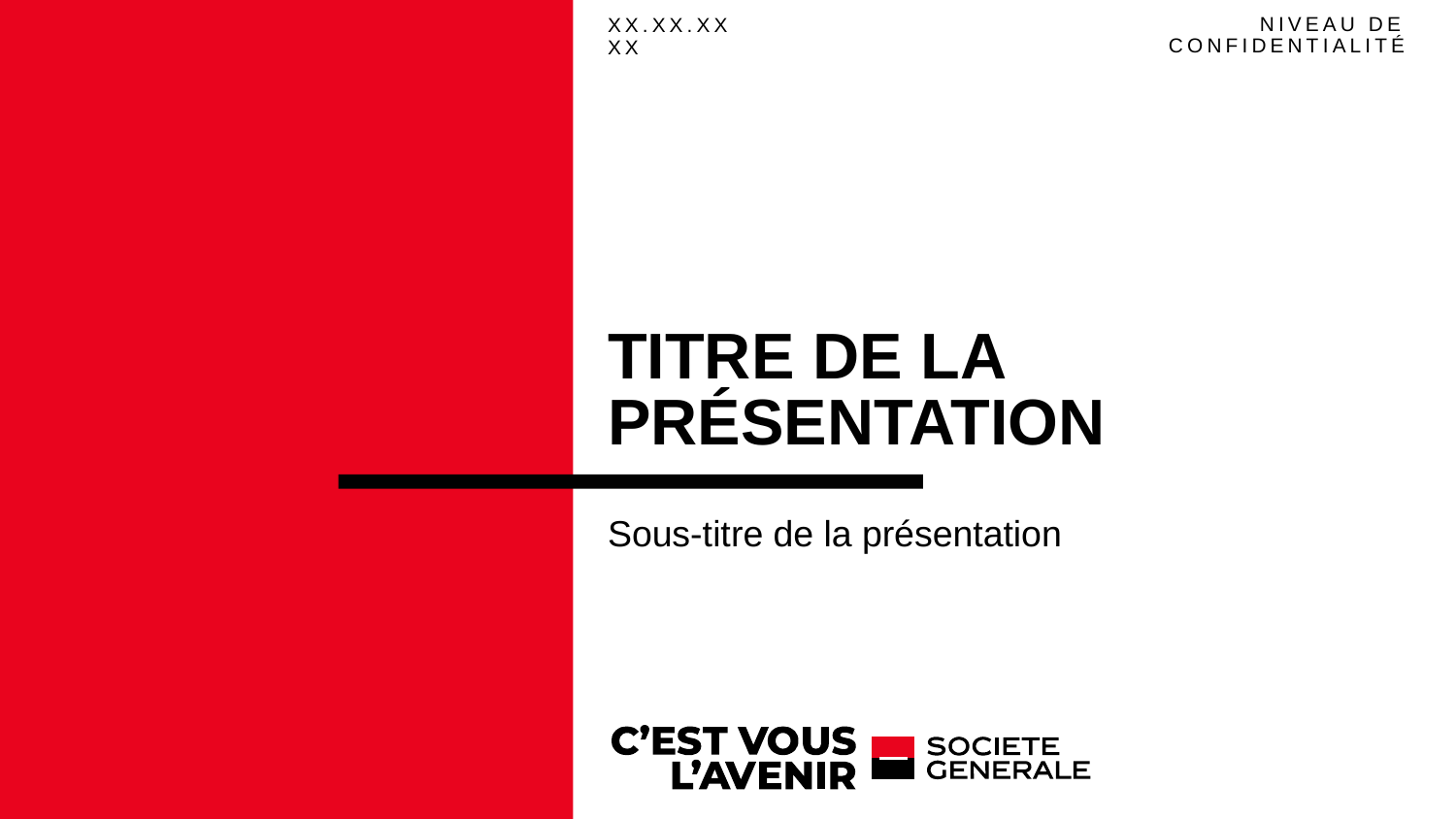

Niveau de confidentialité
xx.xx.xxxx
# Titre de la présentation
Sous-titre de la présentation